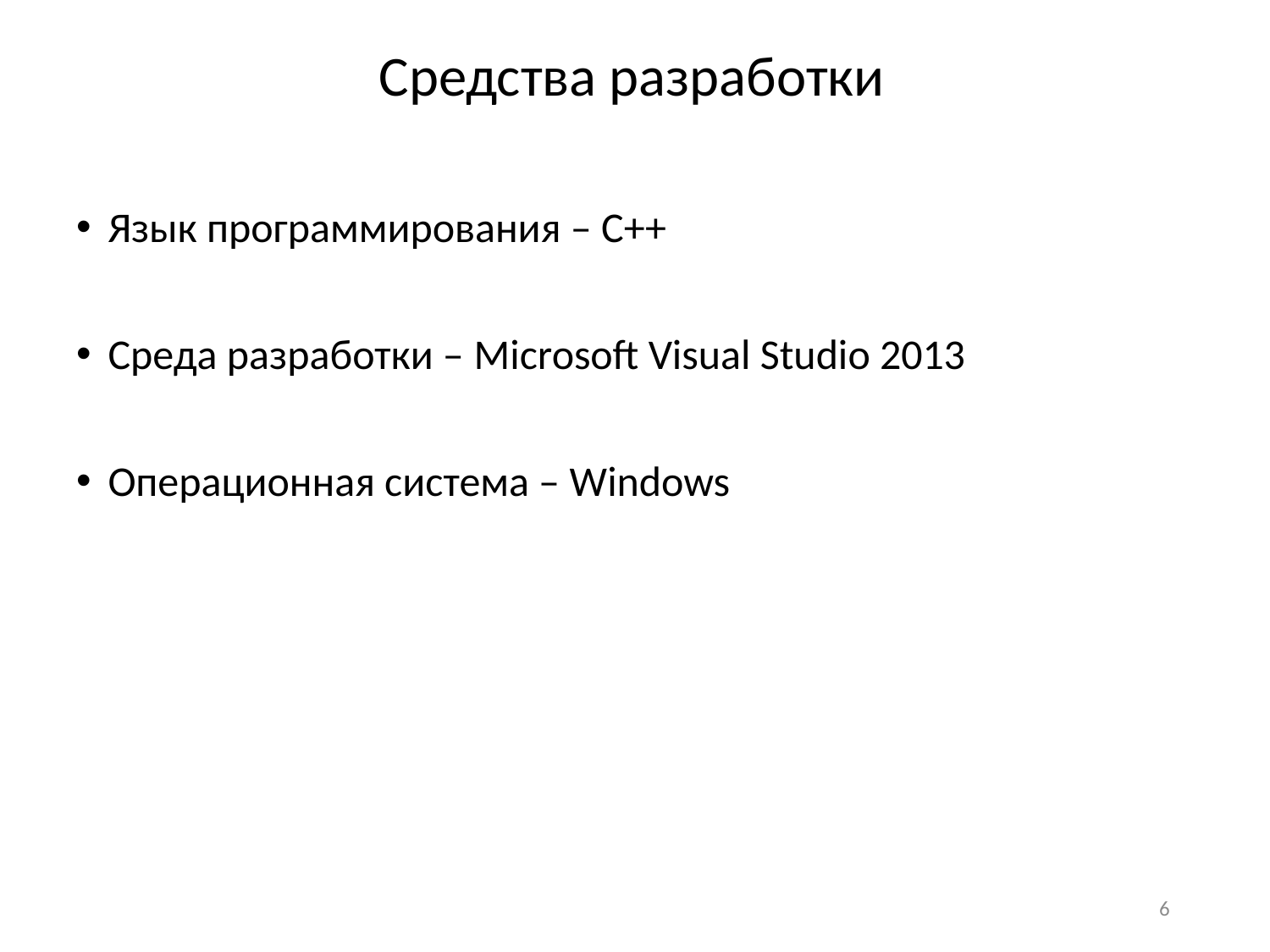

Средства разработки
Язык программирования – C++

Среда разработки – Microsoft Visual Studio 2013

Операционная система – Windows

6